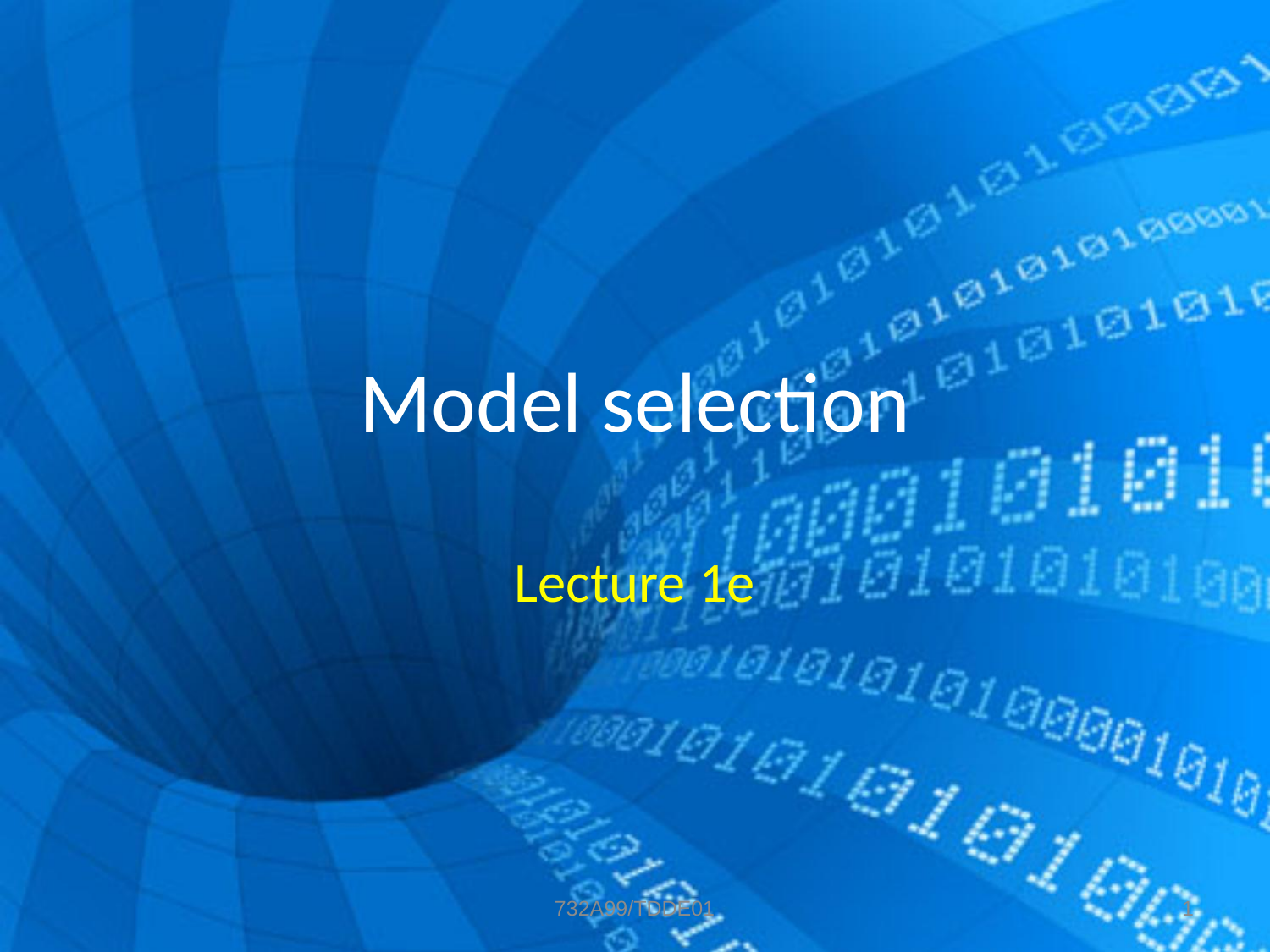

# Model selection
Lecture 1e
732A99/TDDE01
1